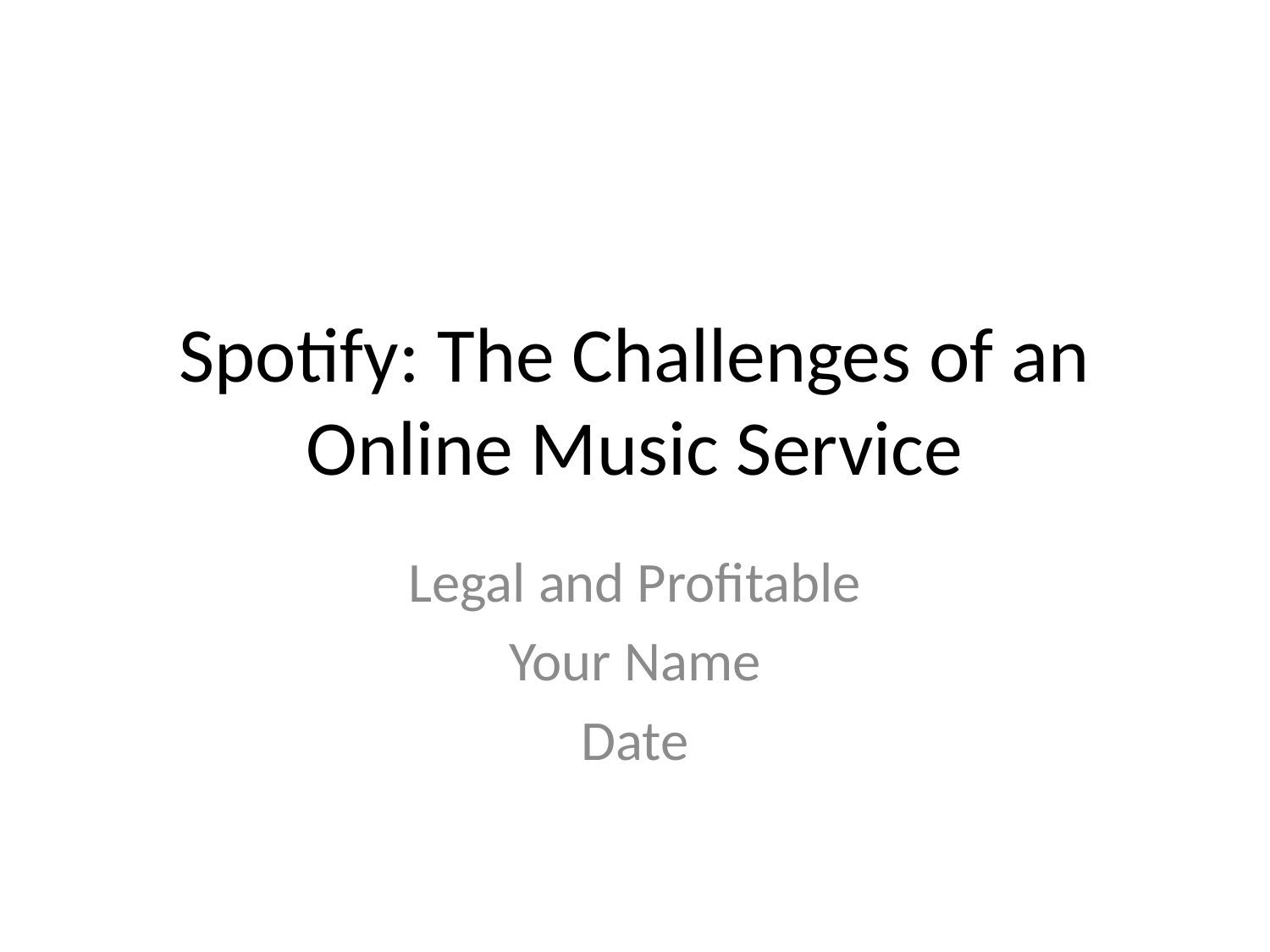

# Spotify: The Challenges of an Online Music Service
Legal and Profitable
Your Name
Date